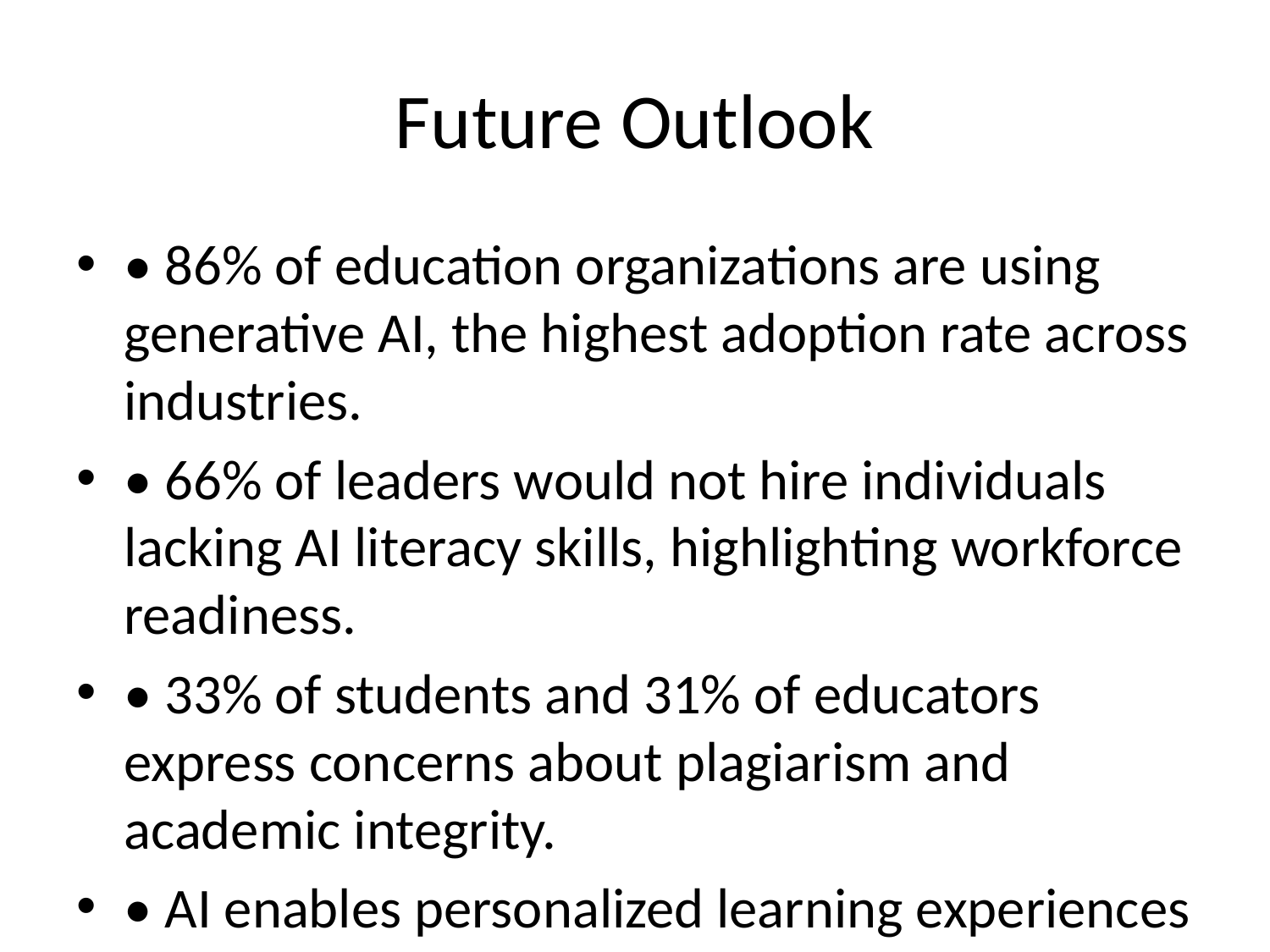

# Future Outlook
• 86% of education organizations are using generative AI, the highest adoption rate across industries.
• 66% of leaders would not hire individuals lacking AI literacy skills, highlighting workforce readiness.
• 33% of students and 31% of educators express concerns about plagiarism and academic integrity.
• AI enables personalized learning experiences tailored to individual student needs.
• Equity and accessibility challenges must be addressed to ensure all students benefit from AI.